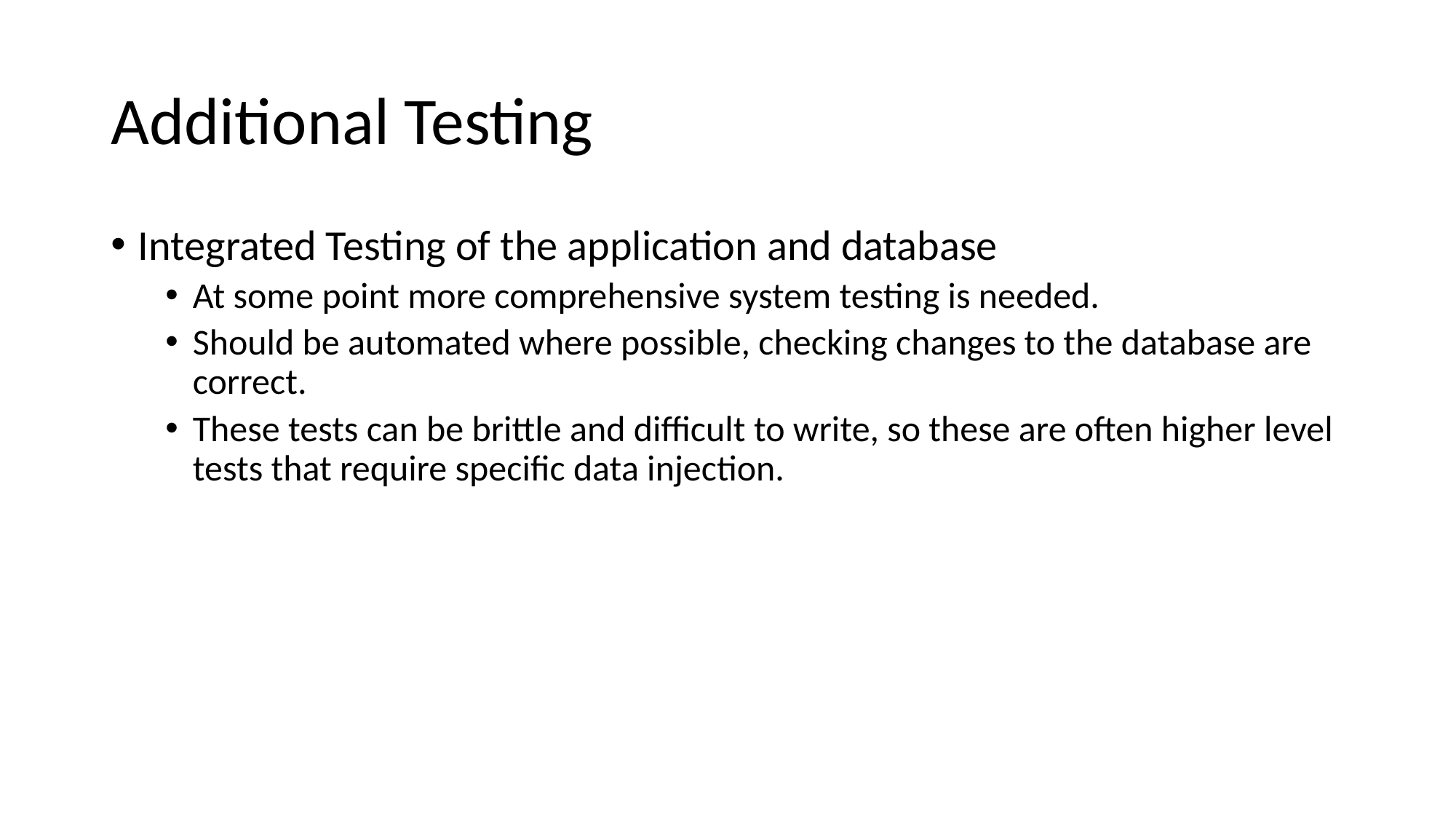

# Additional Testing
Integrated Testing of the application and database
At some point more comprehensive system testing is needed.
Should be automated where possible, checking changes to the database are correct.
These tests can be brittle and difficult to write, so these are often higher level tests that require specific data injection.